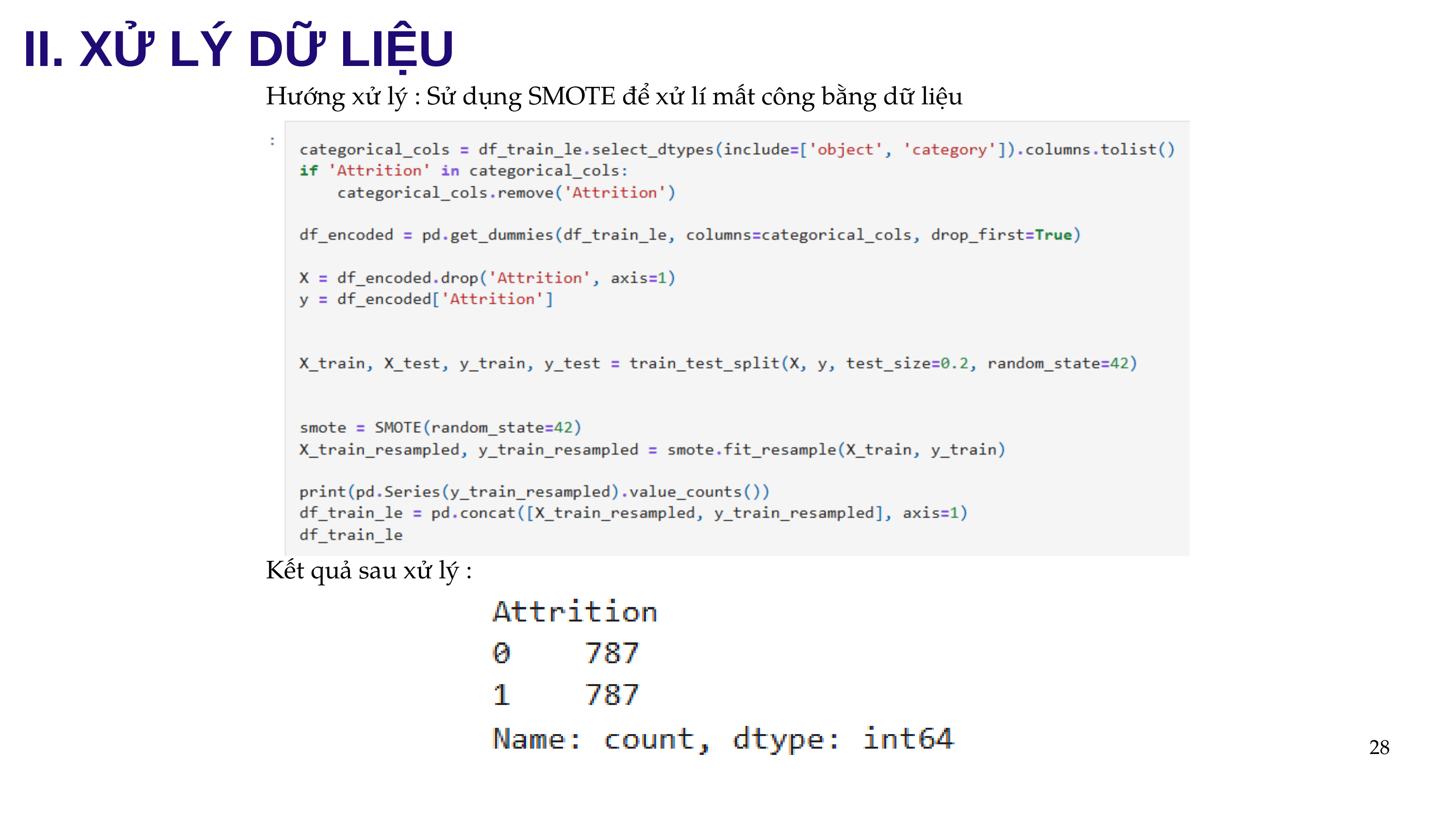

II. XỬ LÝ DỮ LIỆU
Hướng xử lý : Sử dụng SMOTE để xử lí mất công bằng dữ liệu

Kết quả sau xử lý :

28